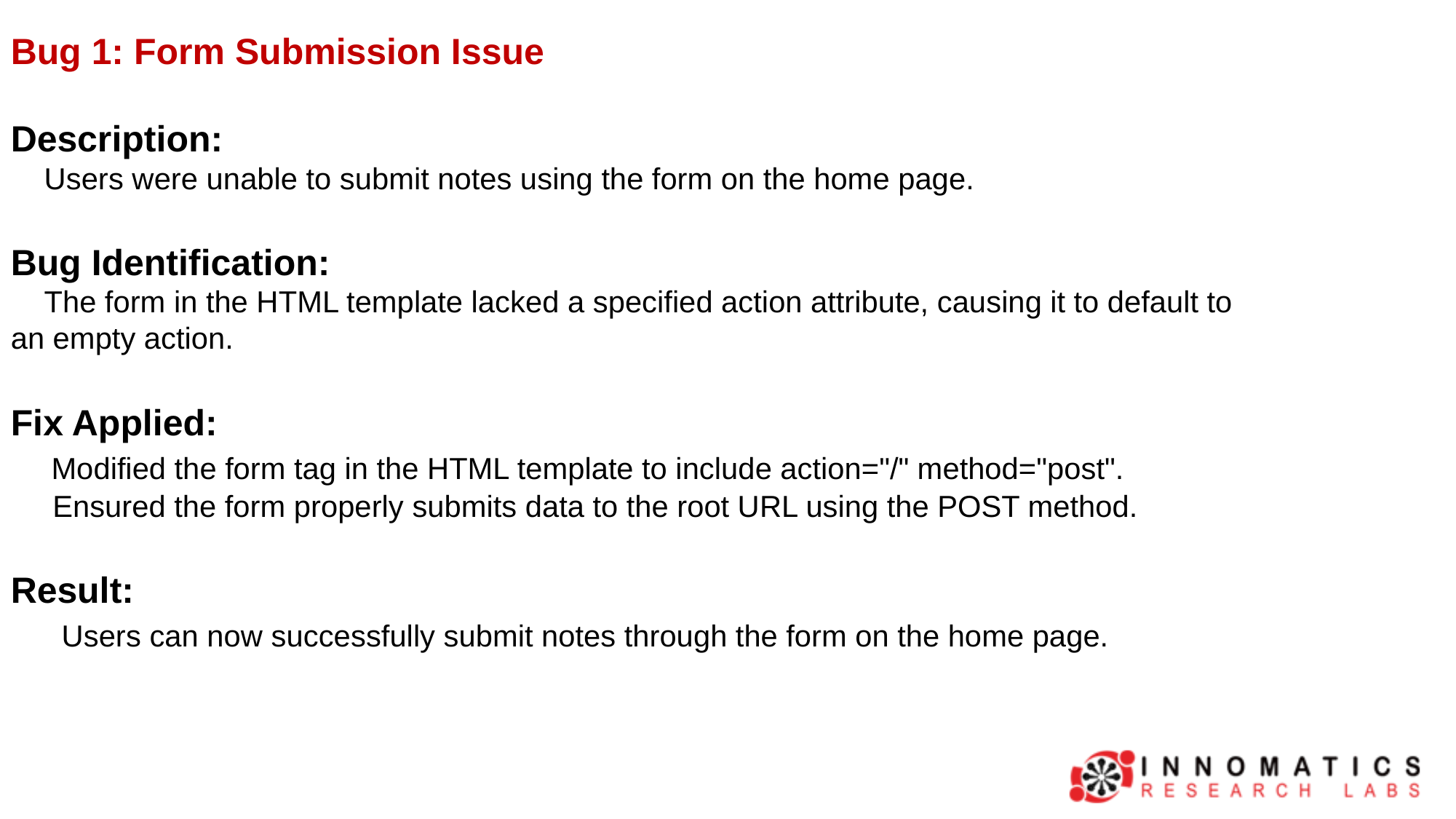

Bug 1: Form Submission Issue

Description:
    Users were unable to submit notes using the form on the home page.

Bug Identification:
    The form in the HTML template lacked a specified action attribute, causing it to default to  an empty action.

Fix Applied:
    Modified the form tag in the HTML template to include action="/" method="post".
     Ensured the form properly submits data to the root URL using the POST method.

Result:
     Users can now successfully submit notes through the form on the home page.